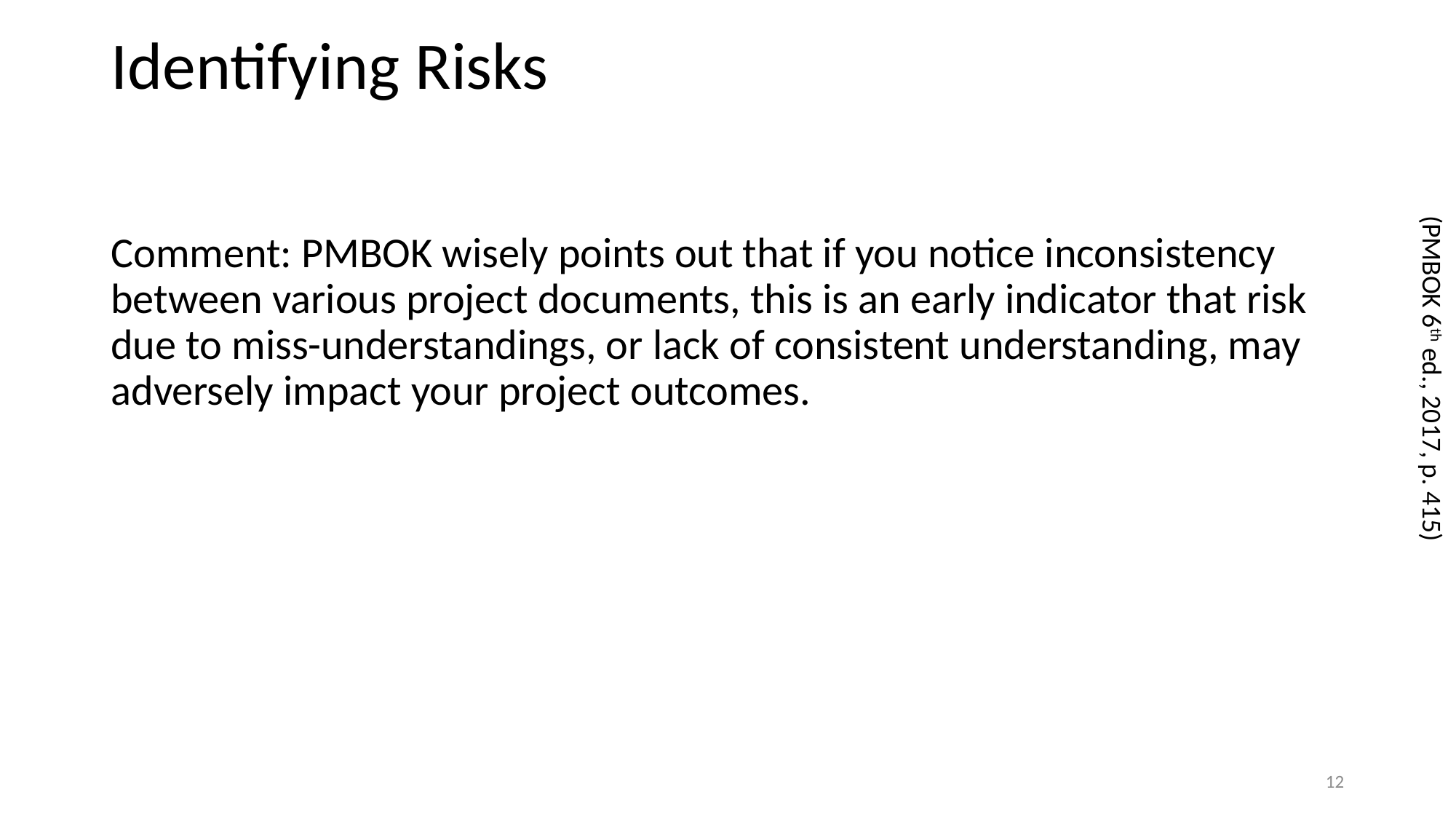

# Identifying Risks
Comment: PMBOK wisely points out that if you notice inconsistency between various project documents, this is an early indicator that risk due to miss-understandings, or lack of consistent understanding, may adversely impact your project outcomes.
(PMBOK 6th ed., 2017, p. 415)
12